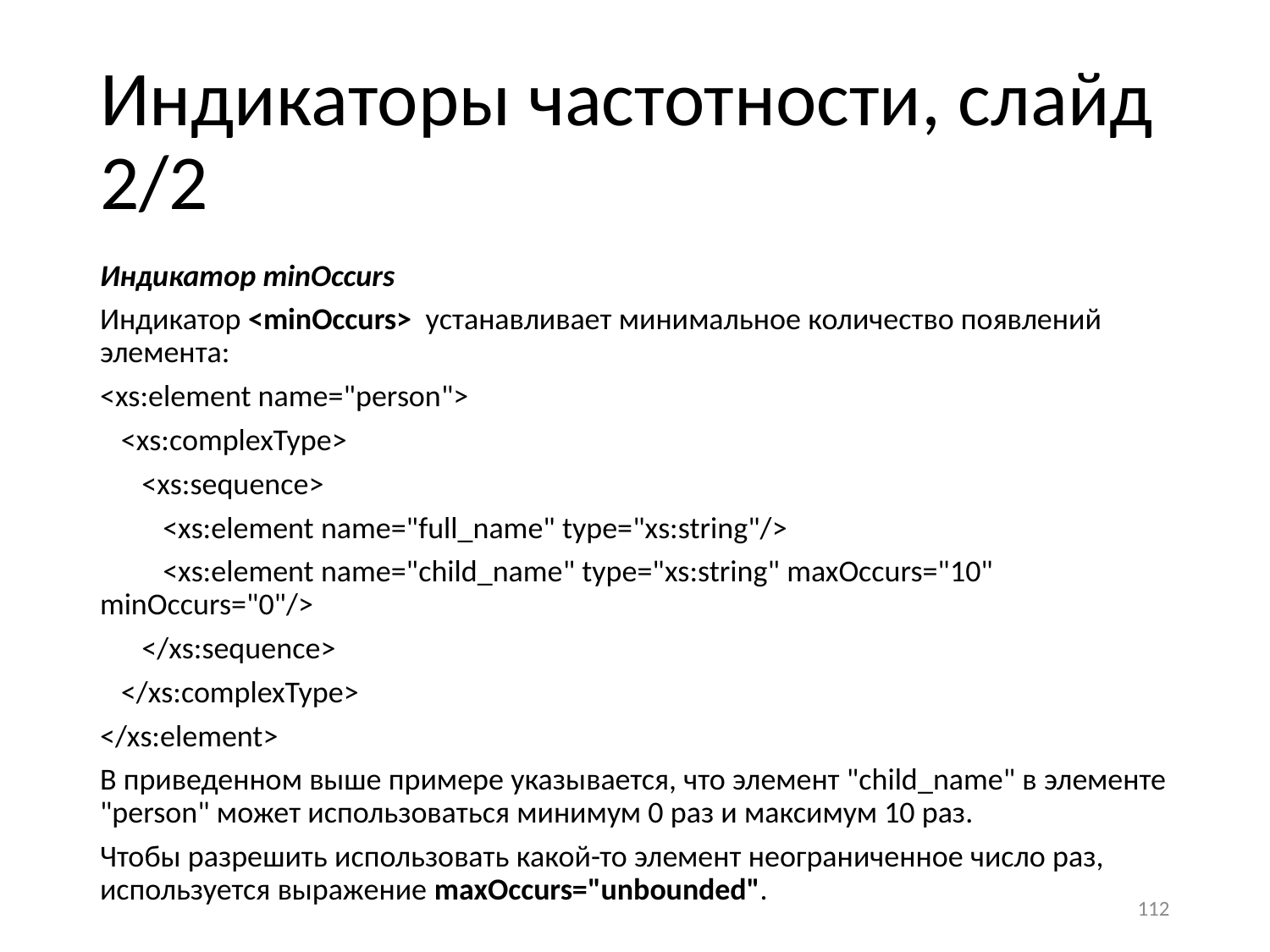

# Индикаторы частотности, слайд 2/2
Индикатор minOccurs
Индикатор <minOccurs>  устанавливает минимальное количество появлений элемента:
<xs:element name="person">
   <xs:complexType>
      <xs:sequence>
         <xs:element name="full_name" type="xs:string"/>
         <xs:element name="child_name" type="xs:string" maxOccurs="10" minOccurs="0"/>
      </xs:sequence>
   </xs:complexType>
</xs:element>
В приведенном выше примере указывается, что элемент "child_name" в элементе "person" может использоваться минимум 0 раз и максимум 10 раз.
Чтобы разрешить использовать какой-то элемент неограниченное число раз, используется выражение maxOccurs="unbounded".

112